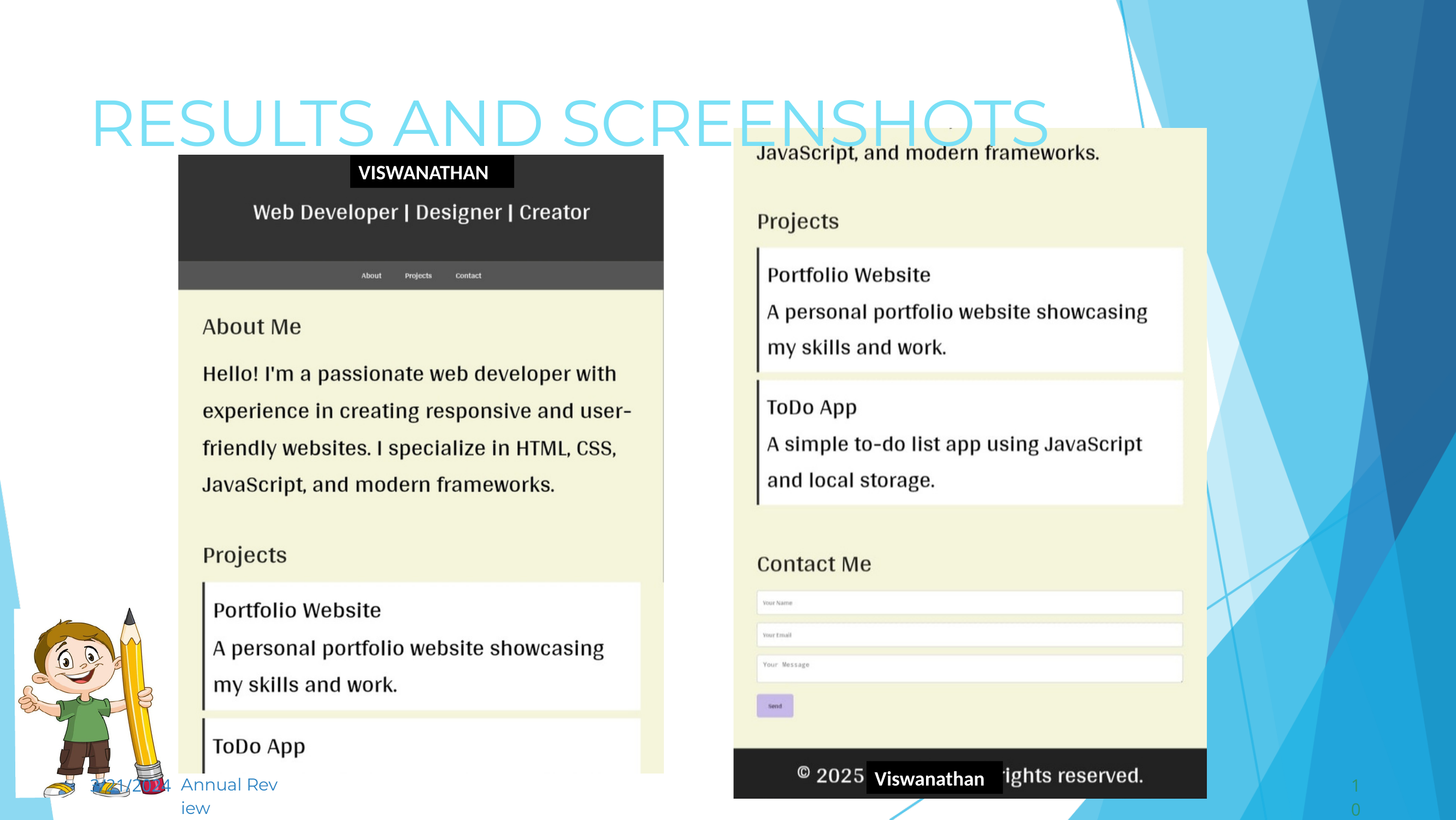

RESULTS AND SCREENSHOTS

VISWANATHAN

Viswanathan
Annual Rev iew
3/21/2024
10